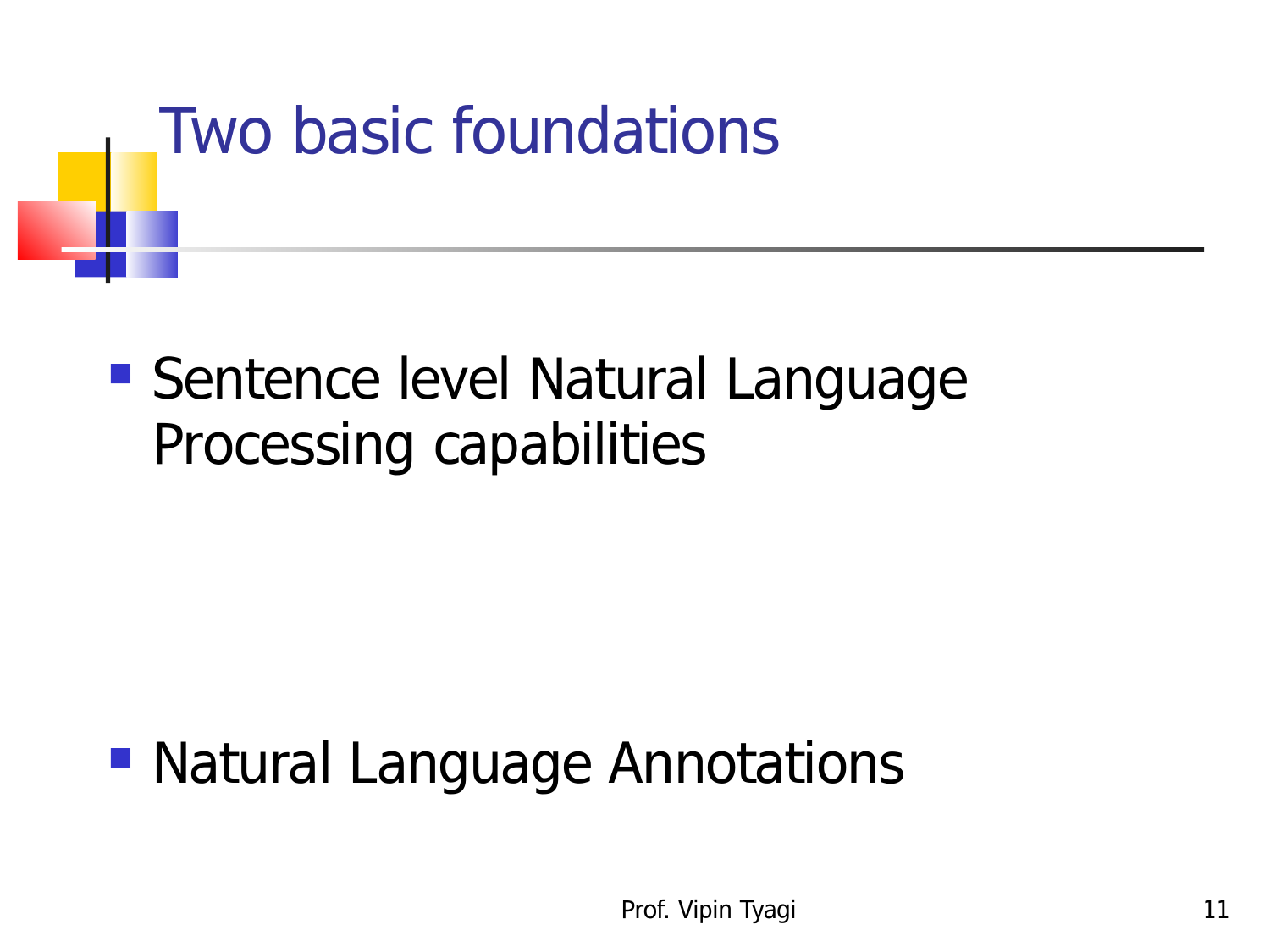

Two basic foundations

Sentence level Natural Language Processing capabilities

Natural Language Annotations
Prof. Vipin Tyagi
11